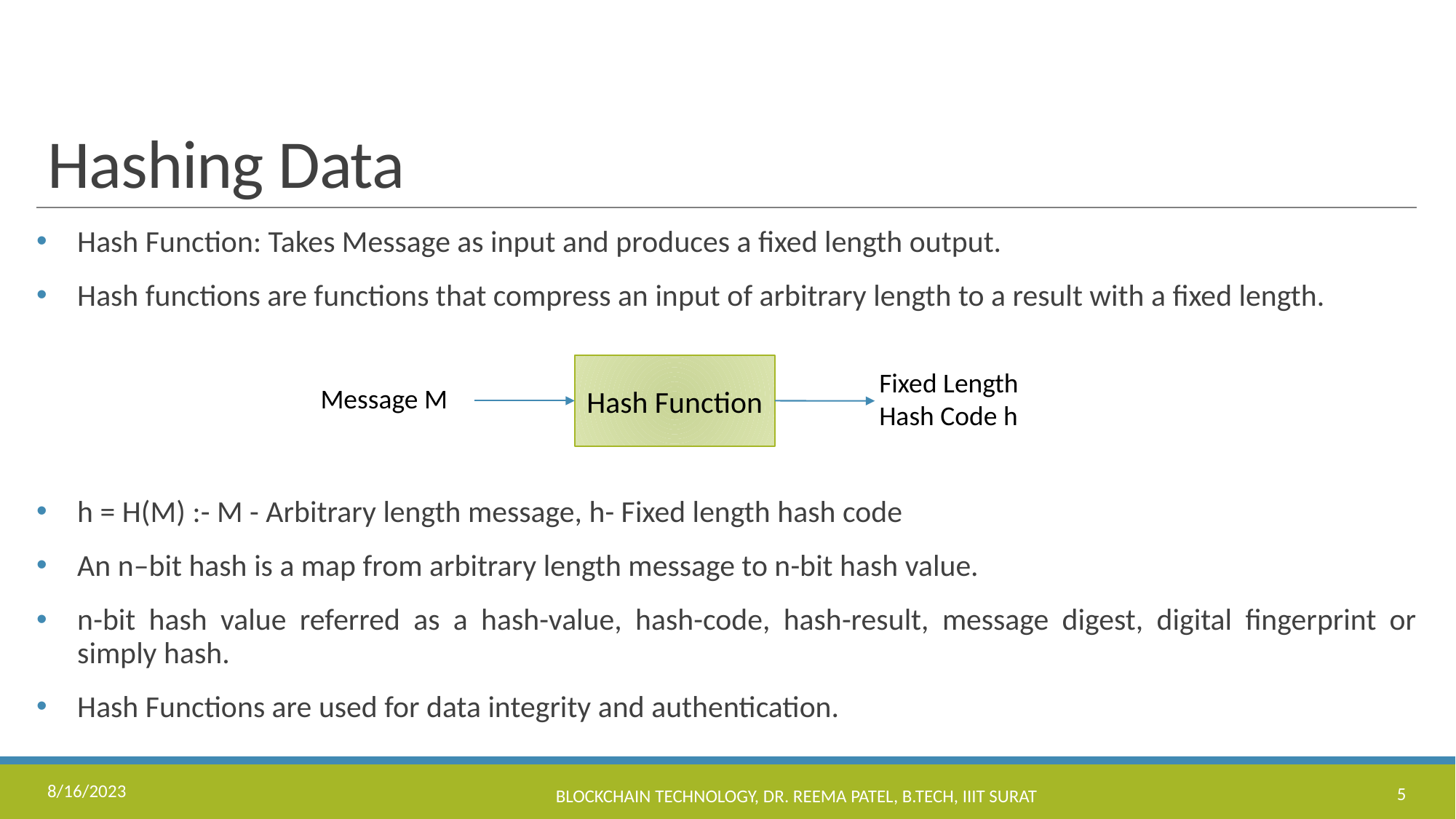

# Hashing Data
Hash Function: Takes Message as input and produces a fixed length output.
Hash functions are functions that compress an input of arbitrary length to a result with a fixed length.

h = H(M) :- M - Arbitrary length message, h- Fixed length hash code
An n–bit hash is a map from arbitrary length message to n-bit hash value.
n-bit hash value referred as a hash-value, hash-code, hash-result, message digest, digital fingerprint or simply hash.
Hash Functions are used for data integrity and authentication.
Hash Function
Fixed Length
Hash Code h
Message M
8/16/2023
Blockchain Technology, Dr. Reema Patel, B.Tech, IIIT Surat
5